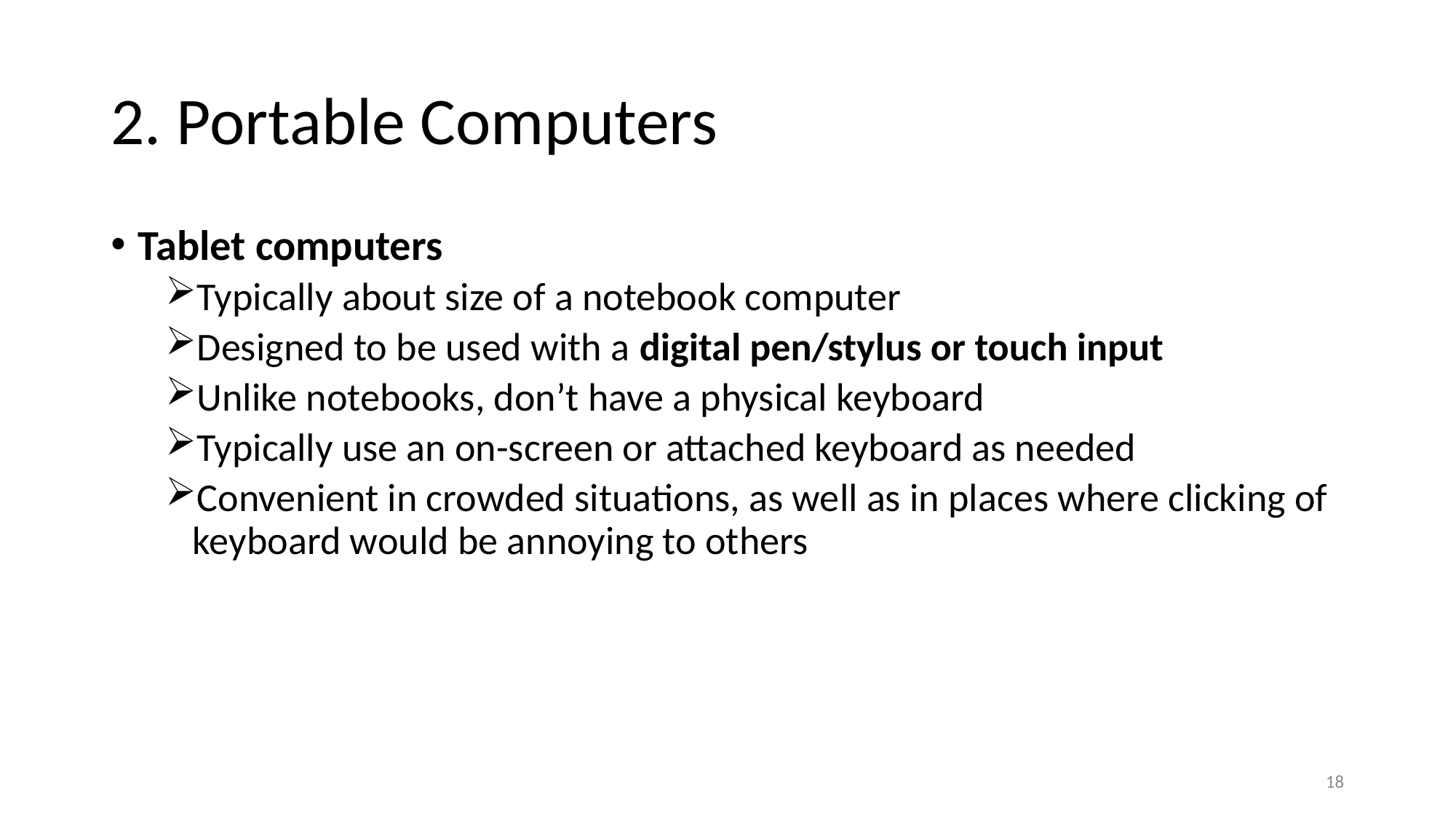

# 2. Portable Computers
Tablet computers
Typically about size of a notebook computer
Designed to be used with a digital pen/stylus or touch input
Unlike notebooks, don’t have a physical keyboard
Typically use an on-screen or attached keyboard as needed
Convenient in crowded situations, as well as in places where clicking of  keyboard would be annoying to others
18